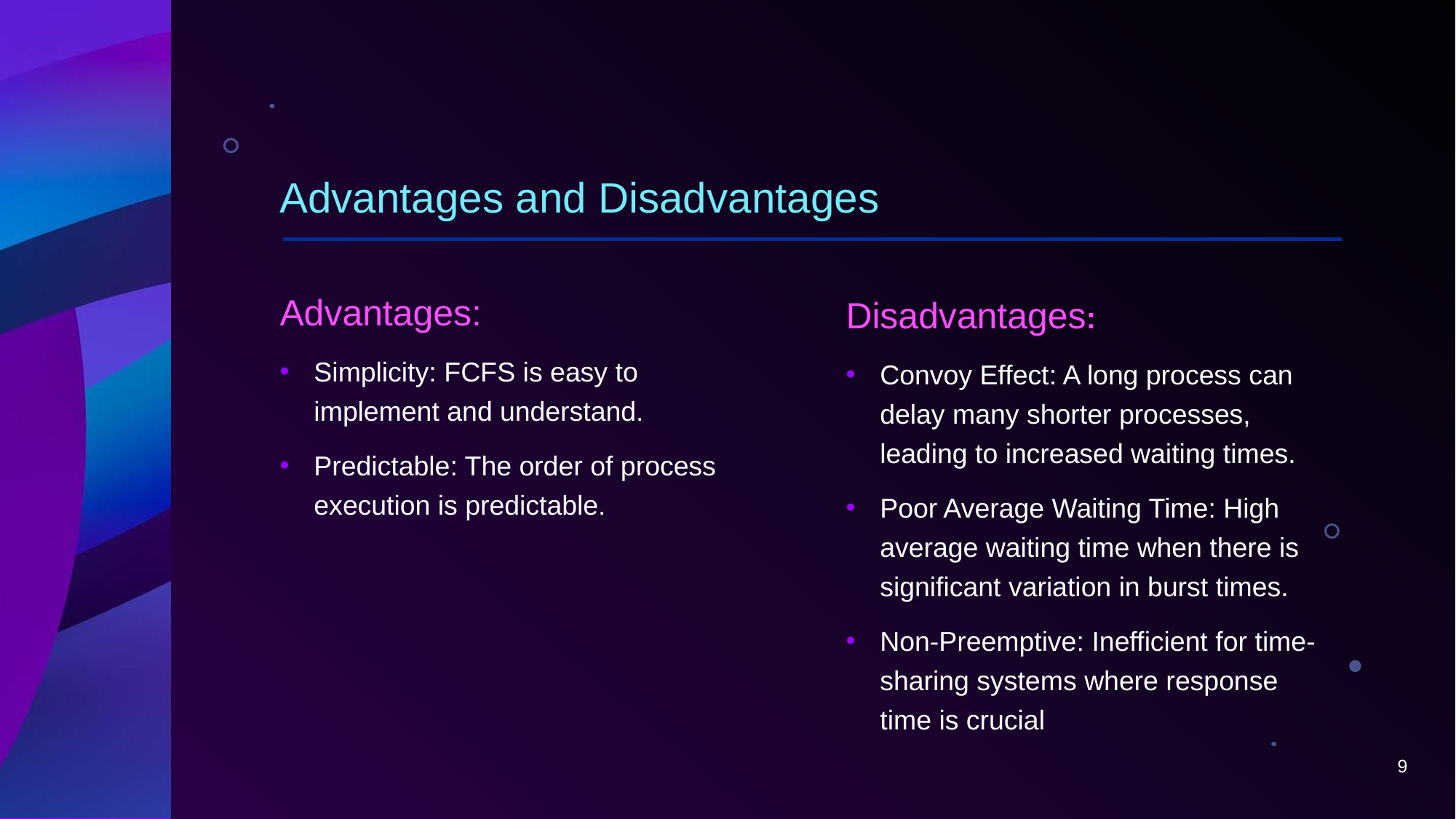

# Conclusion
Advantages and Disadvantages
Advantages:
Simplicity: FCFS is easy to implement and understand.
Predictable: The order of process execution is predictable.
Disadvantages:
Convoy Effect: A long process can delay many shorter processes, leading to increased waiting times.
Poor Average Waiting Time: High average waiting time when there is significant variation in burst times.
Non-Preemptive: Inefficient for time-sharing systems where response time is crucial

9